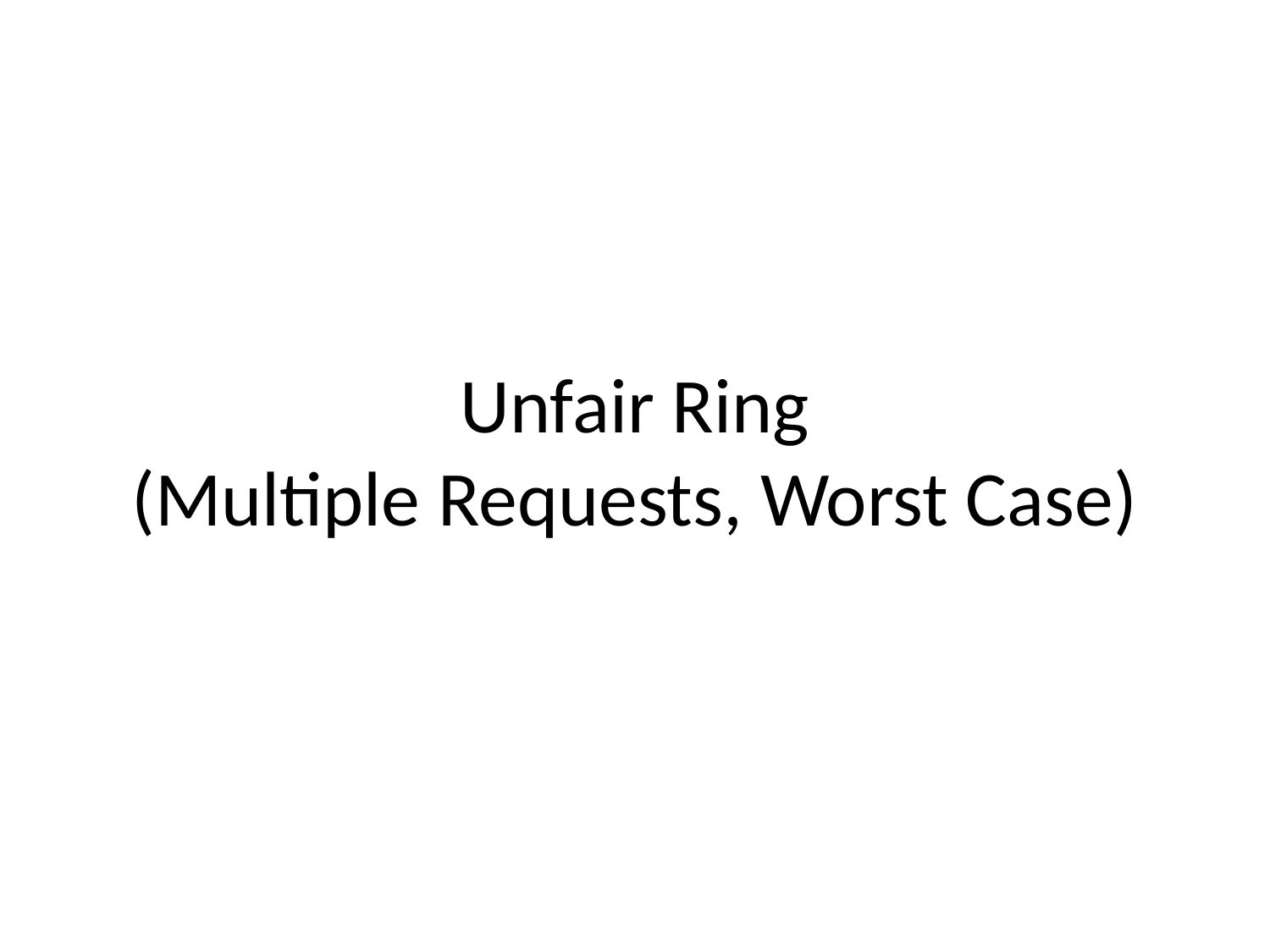

# Unfair Ring (Multiple Requests, Worst Case)